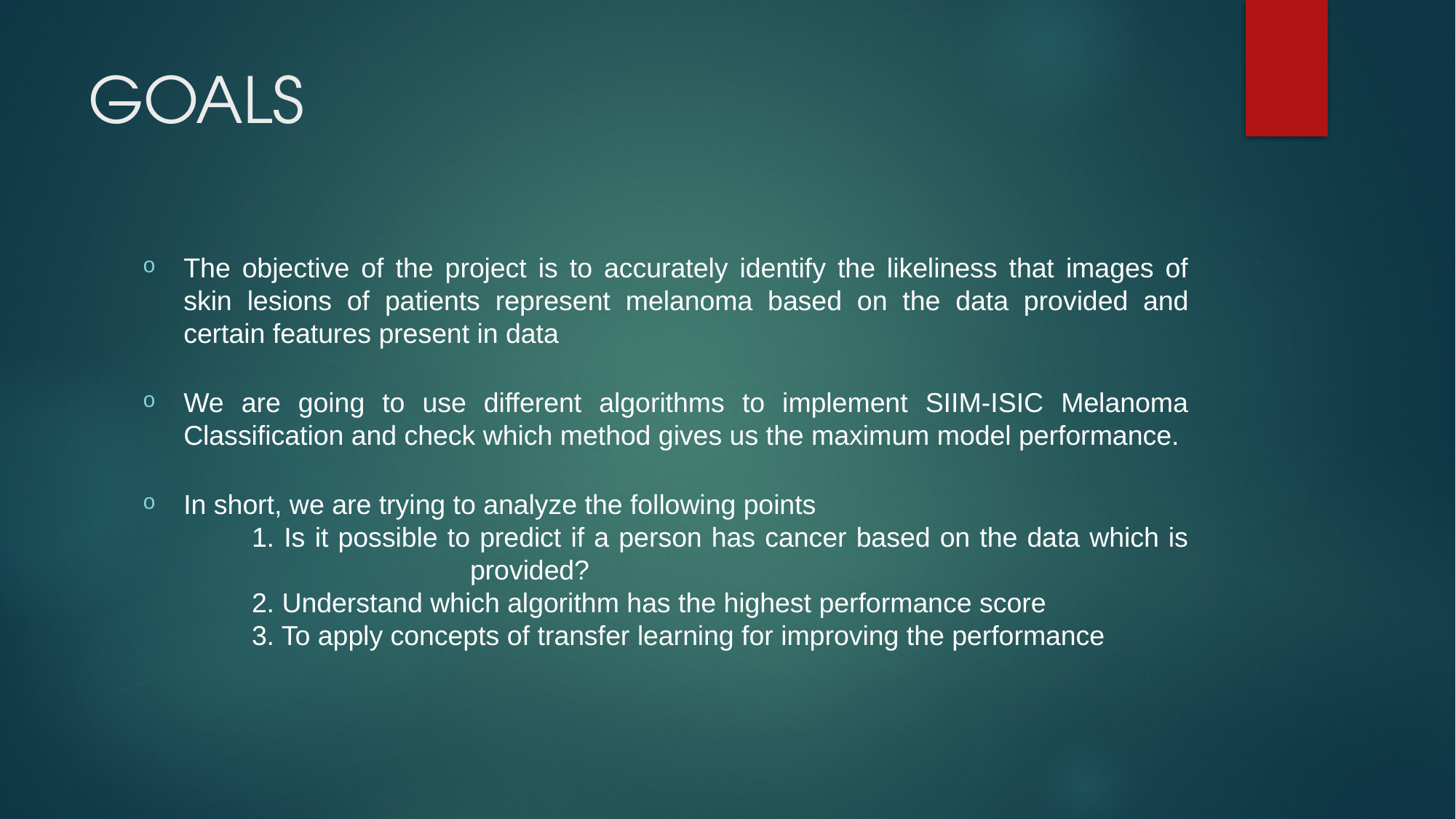

# GOALS
The objective of the project is to accurately identify the likeliness that images of skin lesions of patients represent melanoma based on the data provided and certain features present in data

We are going to use different algorithms to implement SIIM-ISIC Melanoma Classification and check which method gives us the maximum model performance.

In short, we are trying to analyze the following points
	1. Is it possible to predict if a person has cancer based on the data which is 			provided?
	2. Understand which algorithm has the highest performance score
	3. To apply concepts of transfer learning for improving the performance